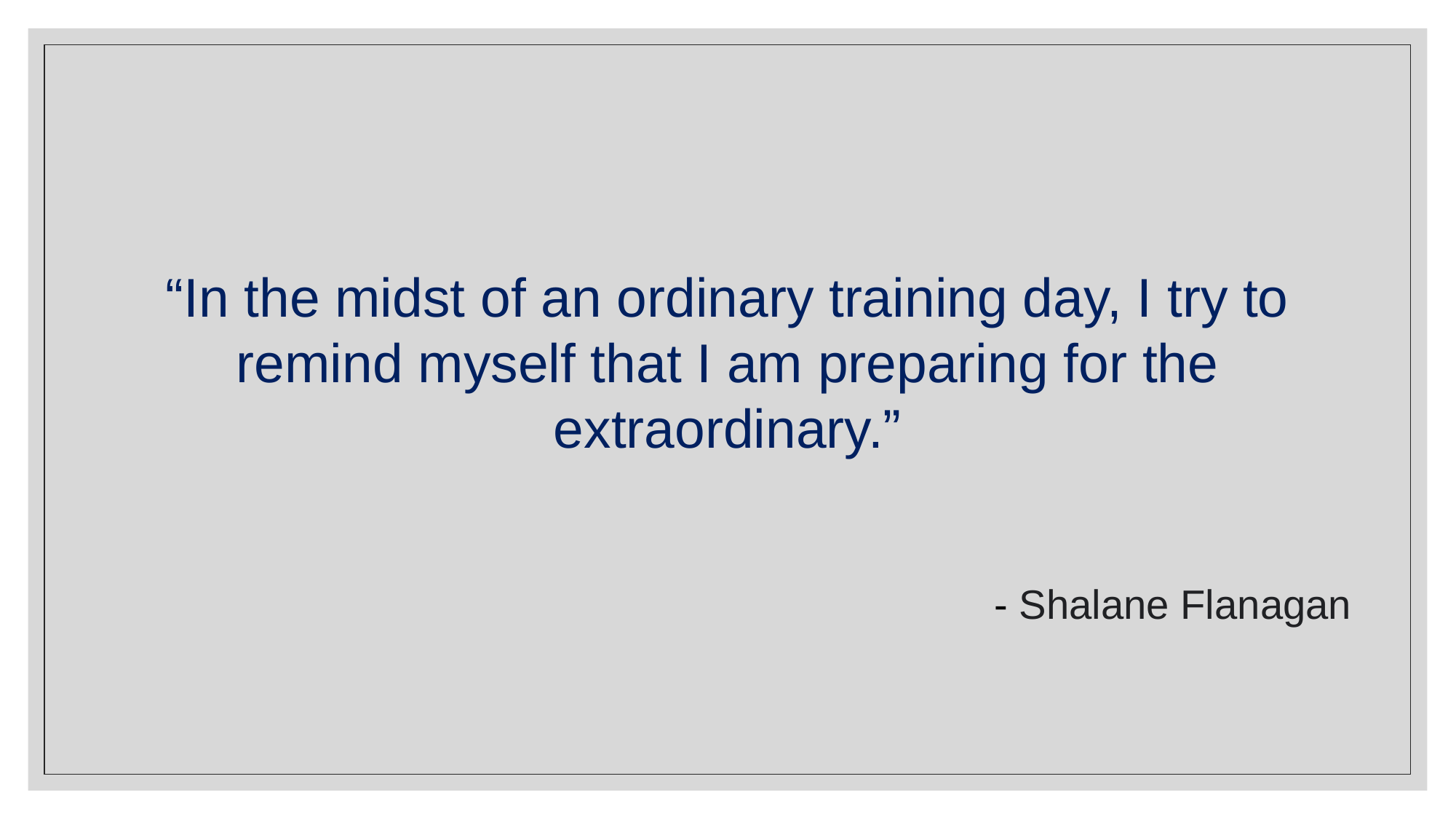

“In the midst of an ordinary training day, I try to remind myself that I am preparing for the extraordinary.”
- Shalane Flanagan